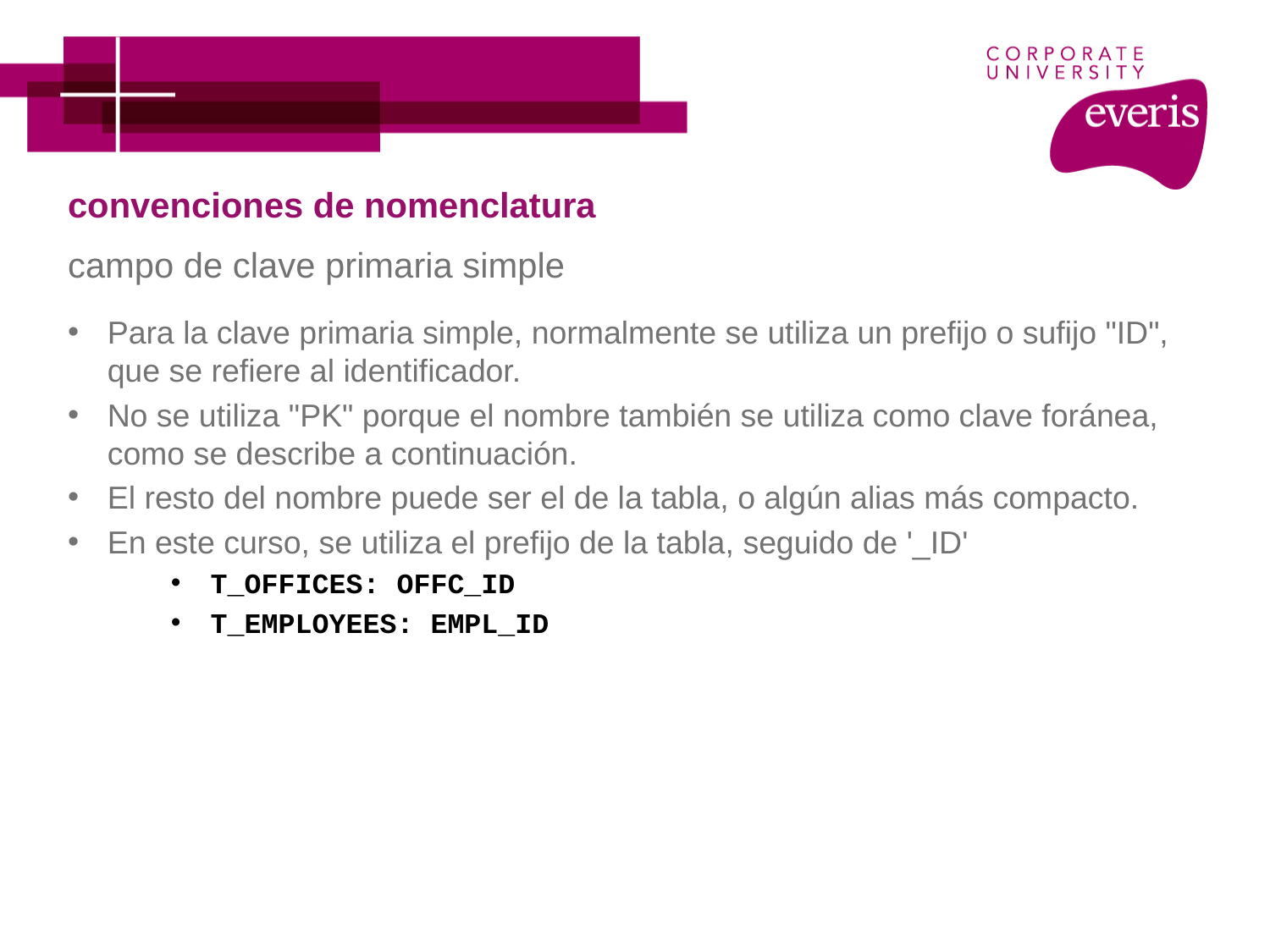

# convenciones de nomenclatura
campo de clave primaria simple
Para la clave primaria simple, normalmente se utiliza un prefijo o sufijo "ID", que se refiere al identificador.
No se utiliza "PK" porque el nombre también se utiliza como clave foránea, como se describe a continuación.
El resto del nombre puede ser el de la tabla, o algún alias más compacto.
En este curso, se utiliza el prefijo de la tabla, seguido de '_ID'
T_OFFICES: OFFC_ID
T_EMPLOYEES: EMPL_ID